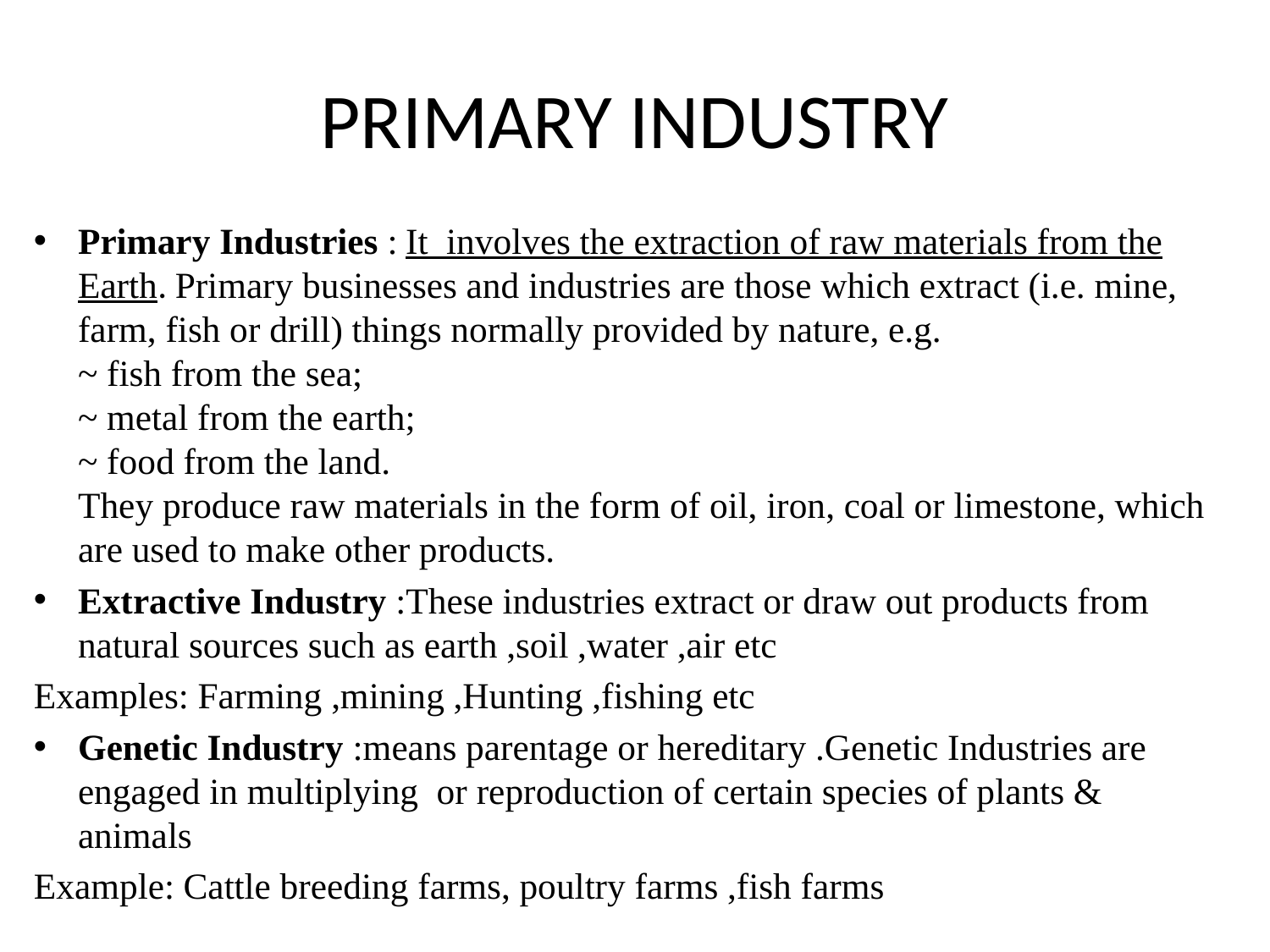

# PRIMARY INDUSTRY
Primary Industries : It  involves the extraction of raw materials from the Earth. Primary businesses and industries are those which extract (i.e. mine, farm, fish or drill) things normally provided by nature, e.g.
~ fish from the sea;
~ metal from the earth;
~ food from the land.
They produce raw materials in the form of oil, iron, coal or limestone, which are used to make other products.
Extractive Industry :These industries extract or draw out products from natural sources such as earth ,soil ,water ,air etc
Examples: Farming ,mining ,Hunting ,fishing etc
Genetic Industry :means parentage or hereditary .Genetic Industries are engaged in multiplying  or reproduction of certain species of plants & animals
Example: Cattle breeding farms, poultry farms ,fish farms